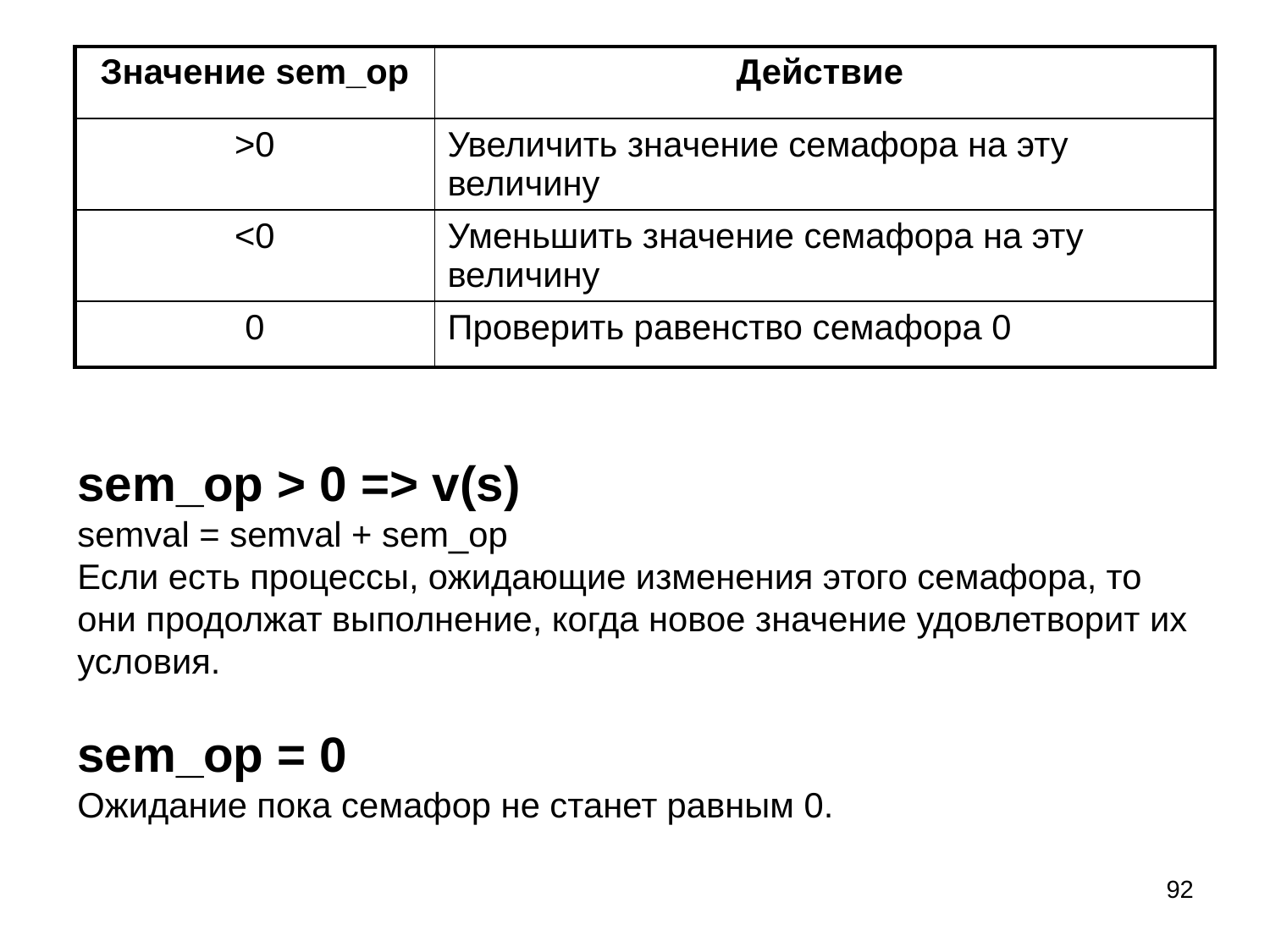

| Значение sem\_op | Действие |
| --- | --- |
| >0 | Увеличить значение семафора на эту величину |
| <0 | Уменьшить значение семафора на эту величину |
| 0 | Проверить равенство семафора 0 |

sem_op > 0 => v(s)
semval = semval + sem_op
Если есть процессы, ожидающие изменения этого семафора, то они продолжат выполнение, когда новое значение удовлетворит их условия.

sem_op = 0
Ожидание пока семафор не станет равным 0.
92